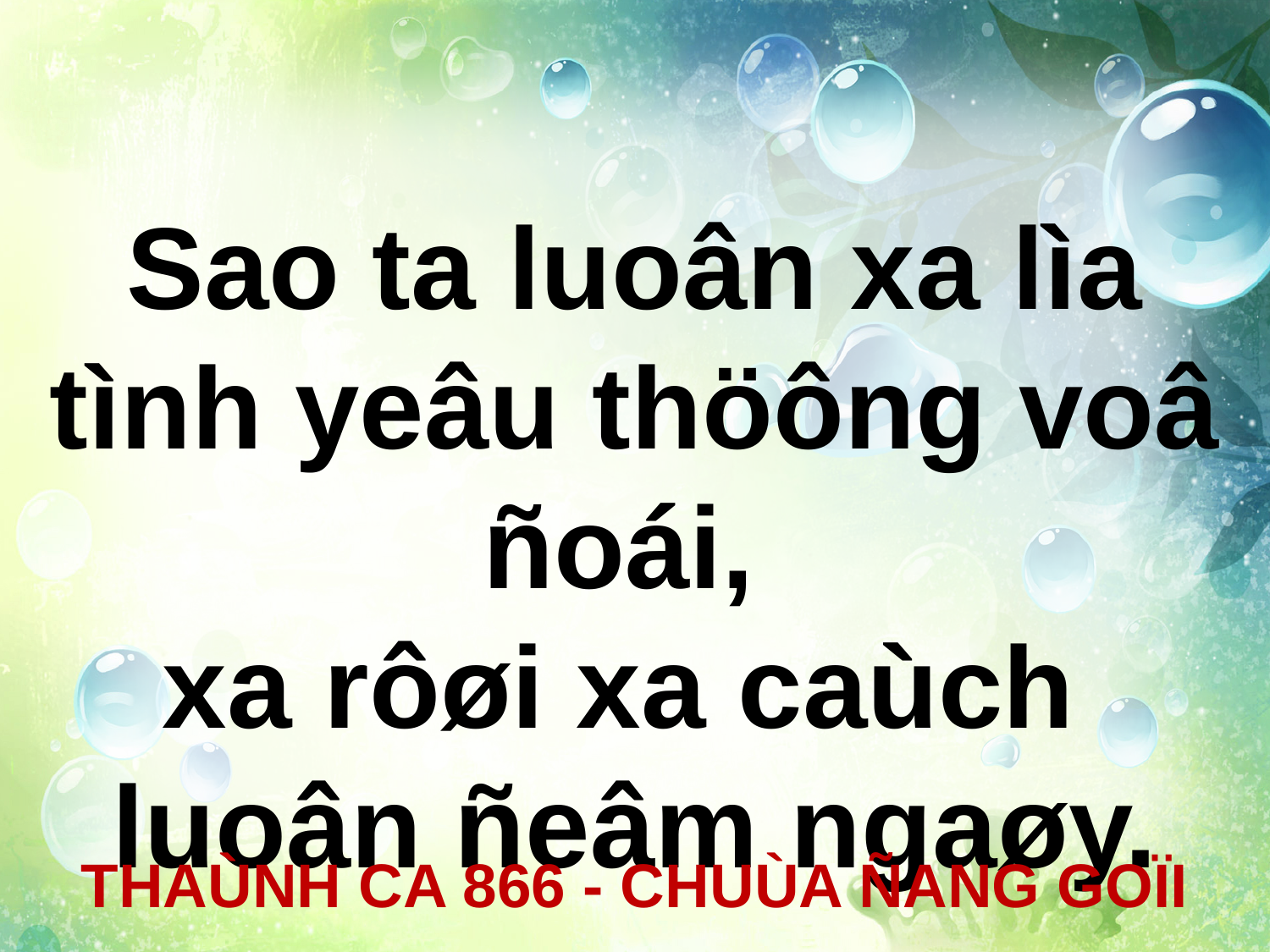

Sao ta luoân xa lìa tình yeâu thöông voâ ñoái,
xa rôøi xa caùch
luoân ñeâm ngaøy.
THAÙNH CA 866 - CHUÙA ÑANG GOÏI